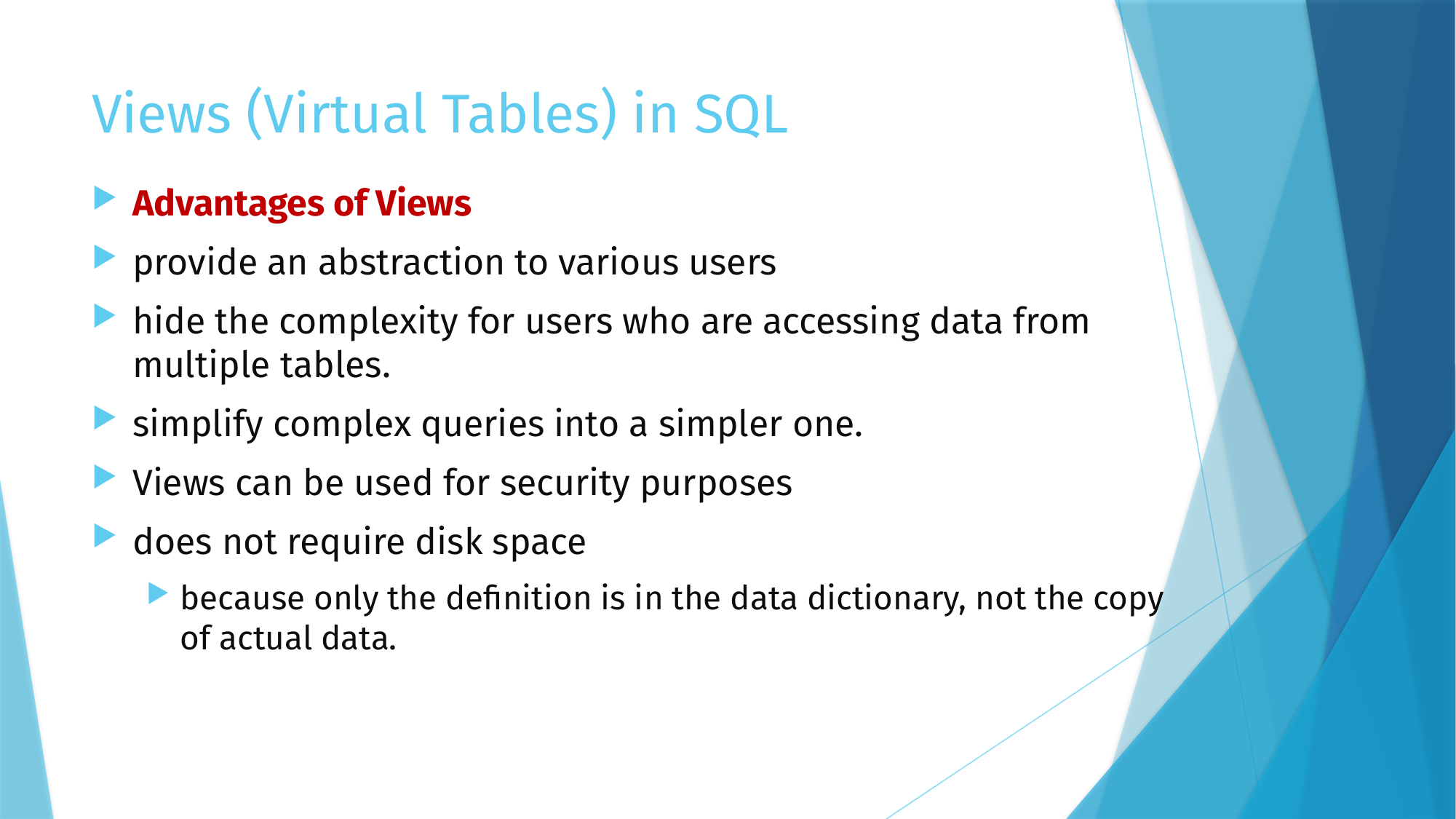

# Views (Virtual Tables) in SQL
Advantages of Views
provide an abstraction to various users
hide the complexity for users who are accessing data from multiple tables.
simplify complex queries into a simpler one.
Views can be used for security purposes
does not require disk space
because only the definition is in the data dictionary, not the copy of actual data.